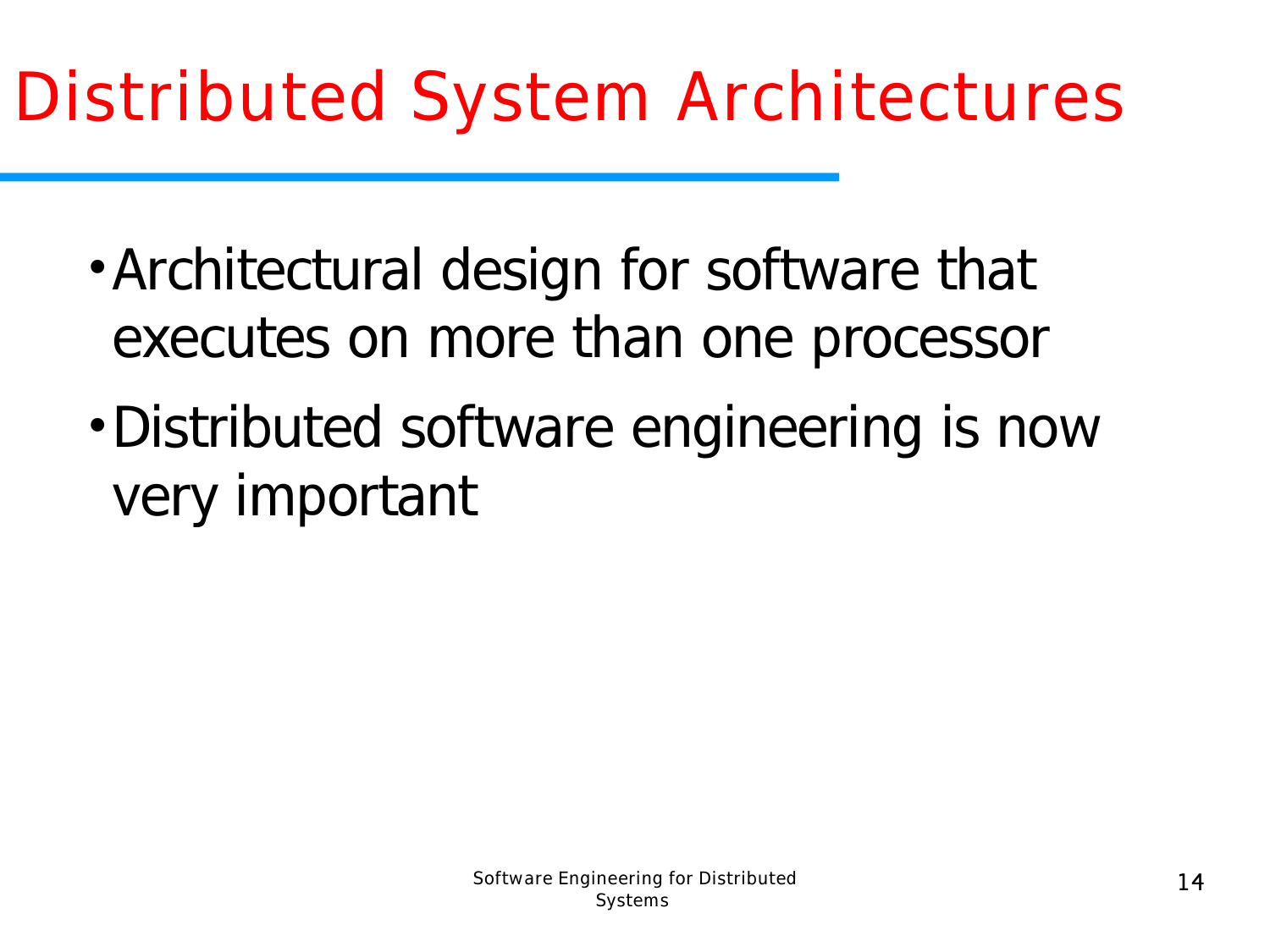

Distributed System Architectures
Architectural design for software that executes on more than one processor
Distributed software engineering is now very important

Software Engineering for Distributed Systems
14